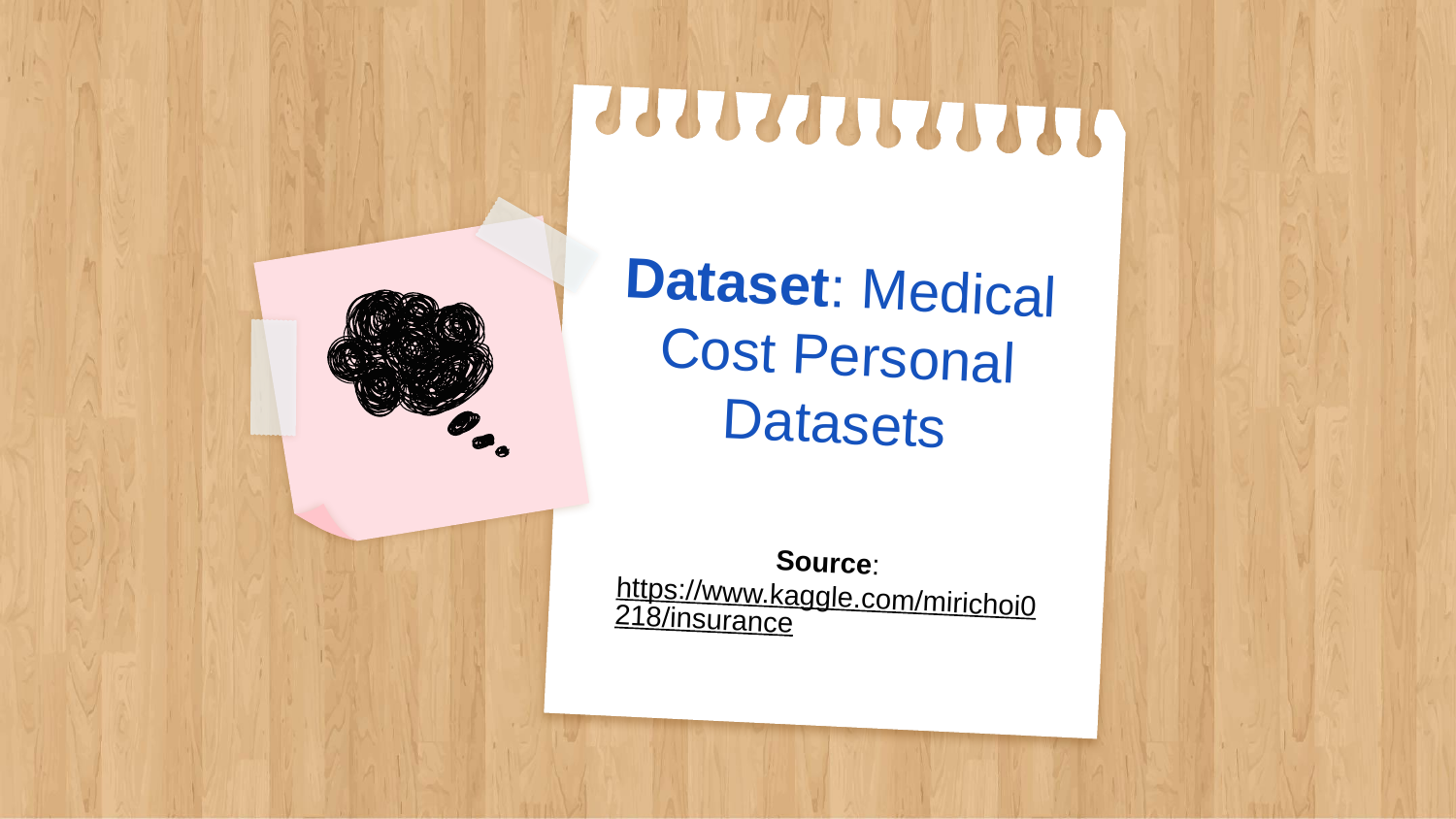

# Dataset: Medical Cost Personal Datasets

 Source: https://www.kaggle.com/mirichoi0218/insurance